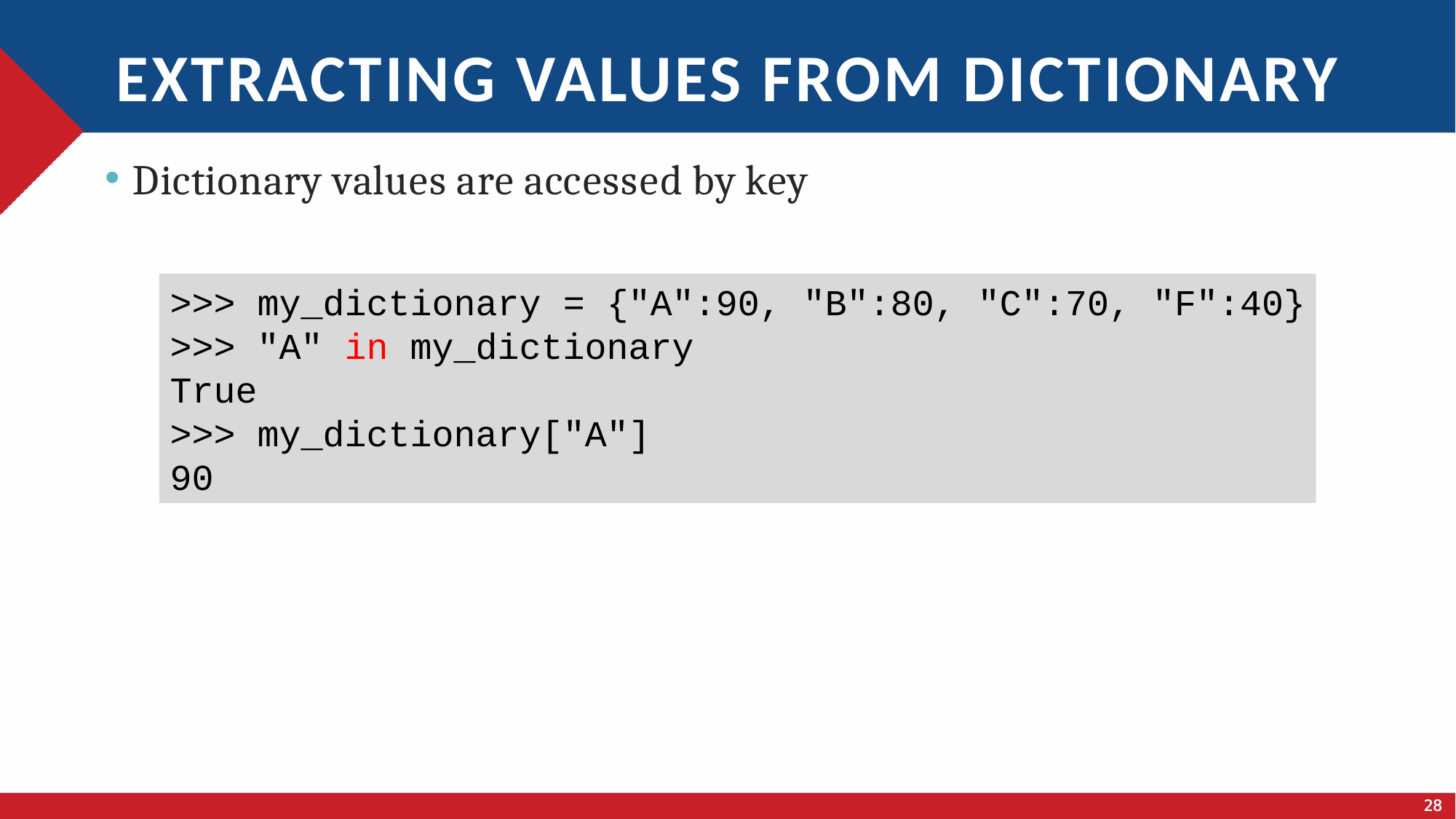

# Extracting values from dictionary
Dictionary values are accessed by key
>>> my_dictionary = {"A":90, "B":80, "C":70, "F":40}
>>> "A" in my_dictionary
True
>>> my_dictionary["A"]
90
28